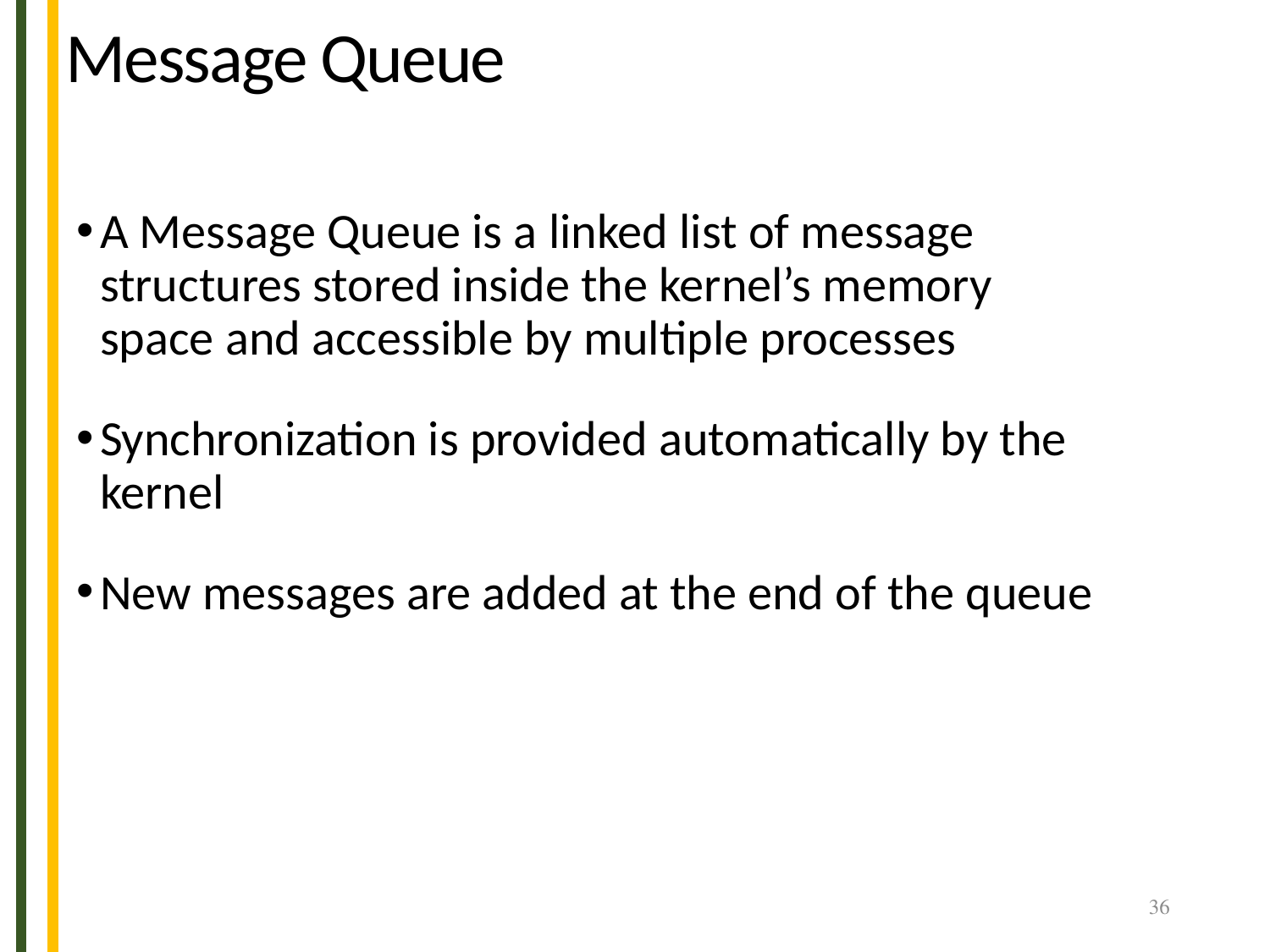

# Message Queue

A Message Queue is a linked list of message structures stored inside the kernel’s memory space and accessible by multiple processes

Synchronization is provided automatically by the kernel

New messages are added at the end of the queue

36